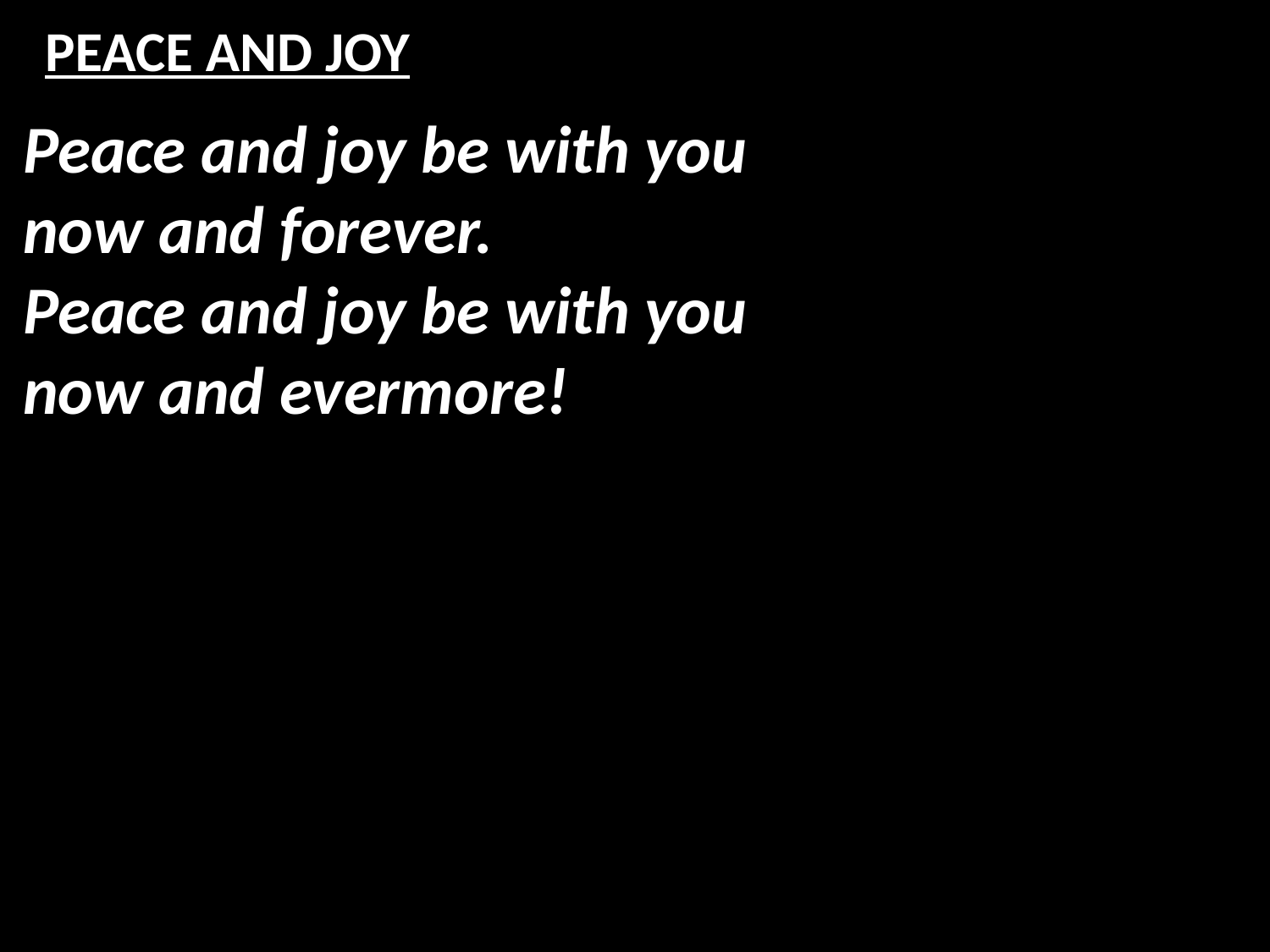

# PEACE AND JOY
Peace and joy be with you
now and forever.
Peace and joy be with you
now and evermore!